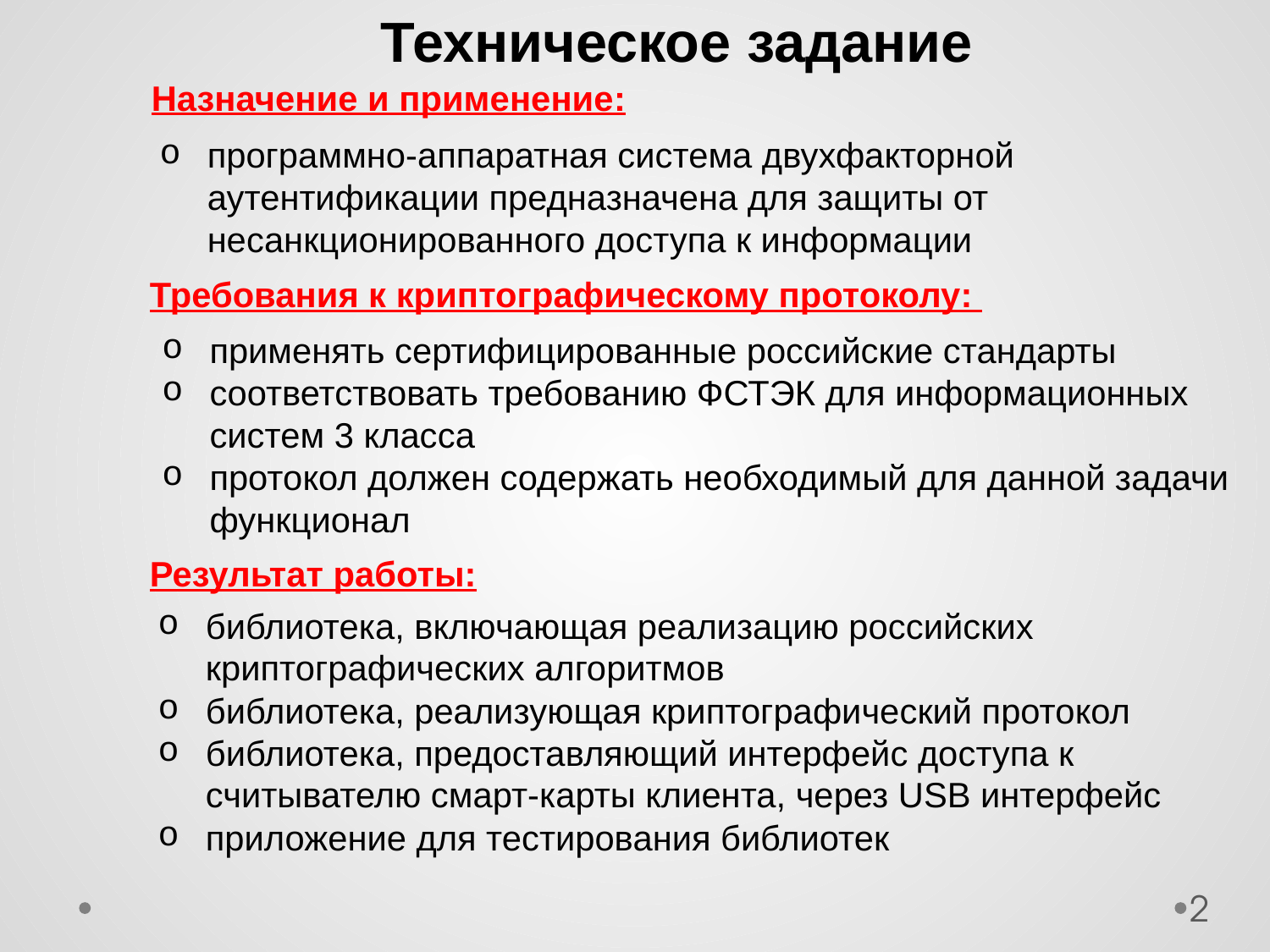

Техническое задание
Назначение и применение:
программно-аппаратная система двухфакторной аутентификации предназначена для защиты от несанкционированного доступа к информации
Требования к криптографическому протоколу:
применять сертифицированные российские стандарты
соответствовать требованию ФСТЭК для информационных систем 3 класса
протокол должен содержать необходимый для данной задачи функционал
Результат работы:
библиотека, включающая реализацию российских криптографических алгоритмов
библиотека, реализующая криптографический протокол
библиотека, предоставляющий интерфейс доступа к считывателю смарт-карты клиента, через USB интерфейс
приложение для тестирования библиотек
2